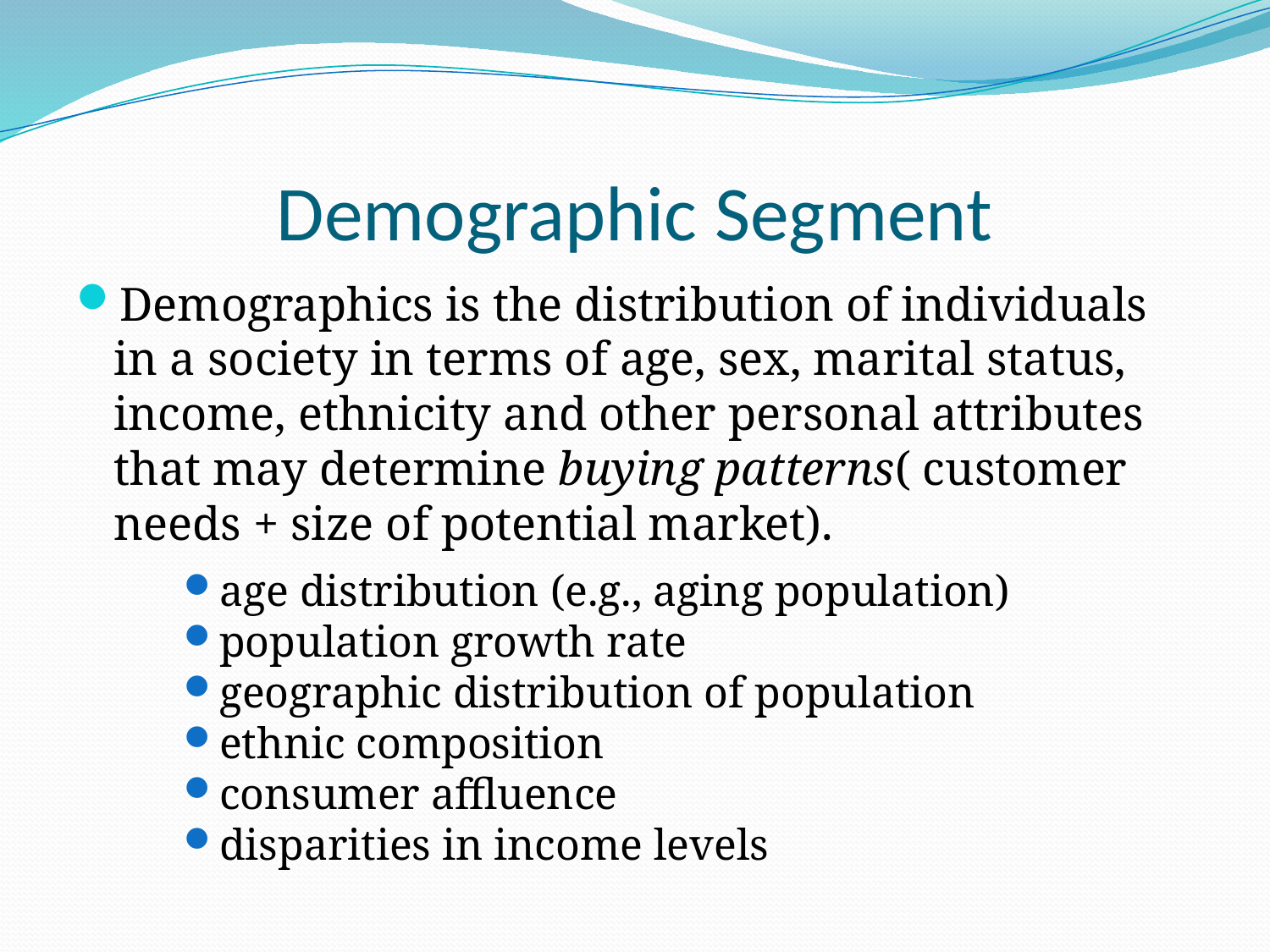

# Demographic Segment
Demographics is the distribution of individuals in a society in terms of age, sex, marital status, income, ethnicity and other personal attributes that may determine buying patterns( customer needs + size of potential market).

age distribution (e.g., aging population)
population growth rate
geographic distribution of population
ethnic composition
consumer affluence
disparities in income levels